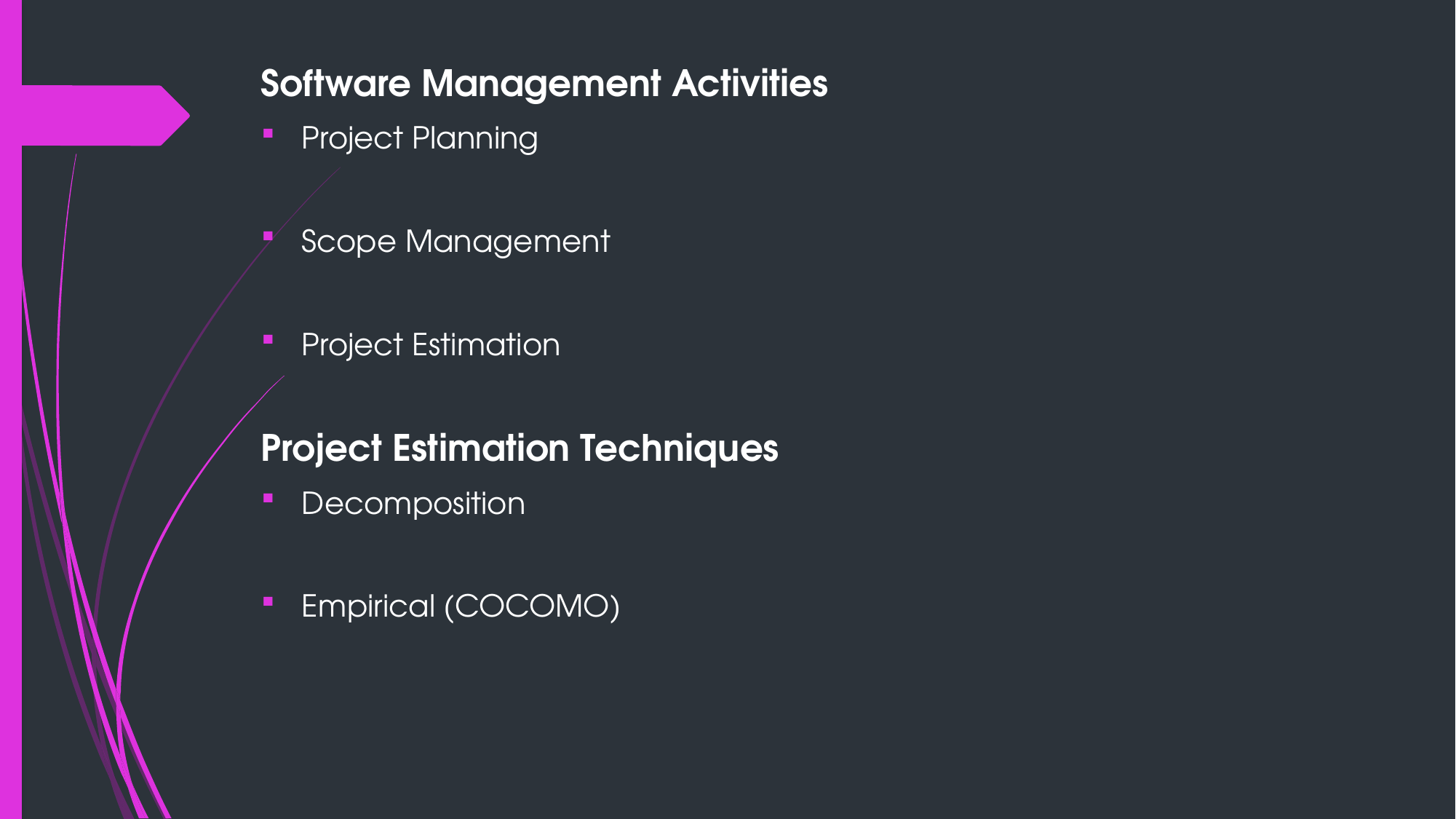

Software Management Activities
Project Planning

Scope Management

Project Estimation

Project Estimation Techniques
Decomposition

Empirical (COCOMO)